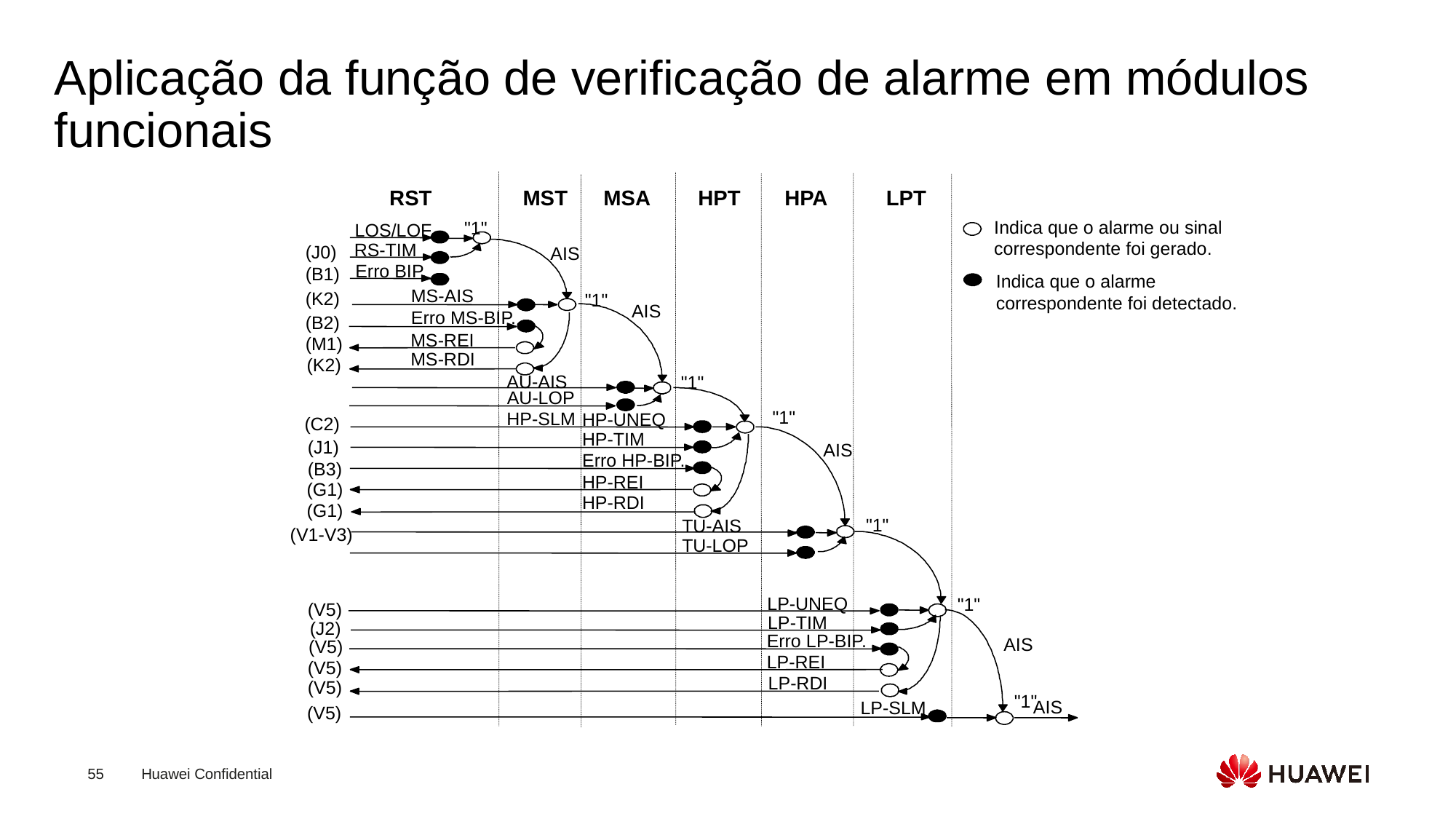

# Aplicação da função de verificação de alarme em módulos funcionais

 MST
MSA
HPT
HPA
LPT
RST
Indica que o alarme ou sinal correspondente foi gerado.
"1"
LOS/LOF

RS-TIM

(J0)
AIS

Erro BIP.
(B1)
Indica que o alarme correspondente foi detectado.

MS-AIS
(K2)
"1"

AIS

Erro MS-BIP.
(B2)

MS-REI
(M1)

MS-RDI
(K2)

AU-AIS
"1"

AU-LOP

"1"
HP-SLM
HP-UNEQ
(C2)

HP-TIM

(J1)
AIS

Erro HP-BIP.
(B3)

HP-REI
(G1)

HP-RDI
(G1)

"1"
TU-AIS

(V1-V3)

TU-LOP

LP-UNEQ
"1"

(V5)

LP-TIM

(J2)

Erro LP-BIP.

AIS
(V5)

LP-REI
(V5)

LP-RDI
(V5)

"1"

AIS
LP-SLM
(V5)